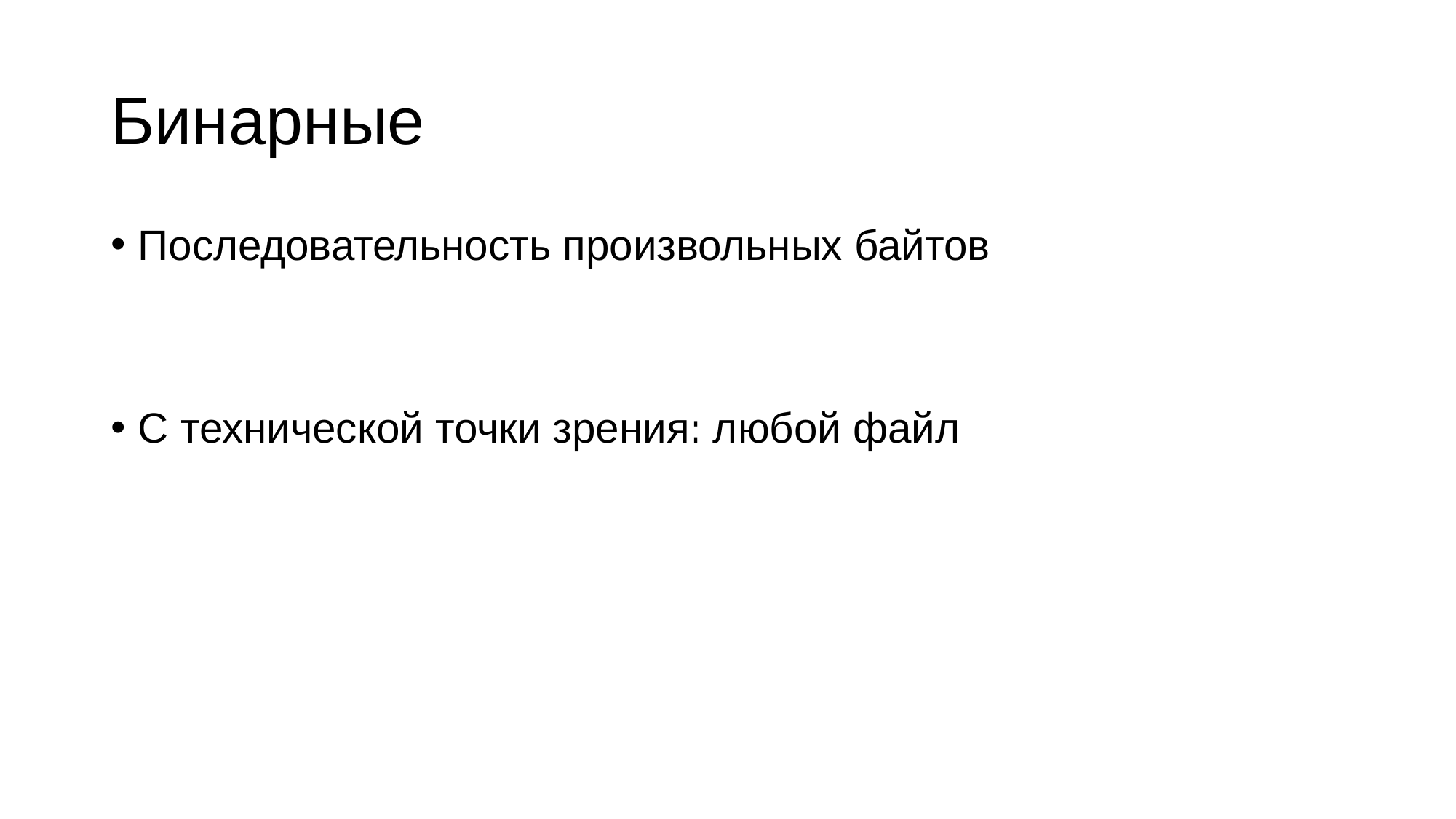

# Бинарные
Последовательность произвольных байтов

С технической точки зрения: любой файл